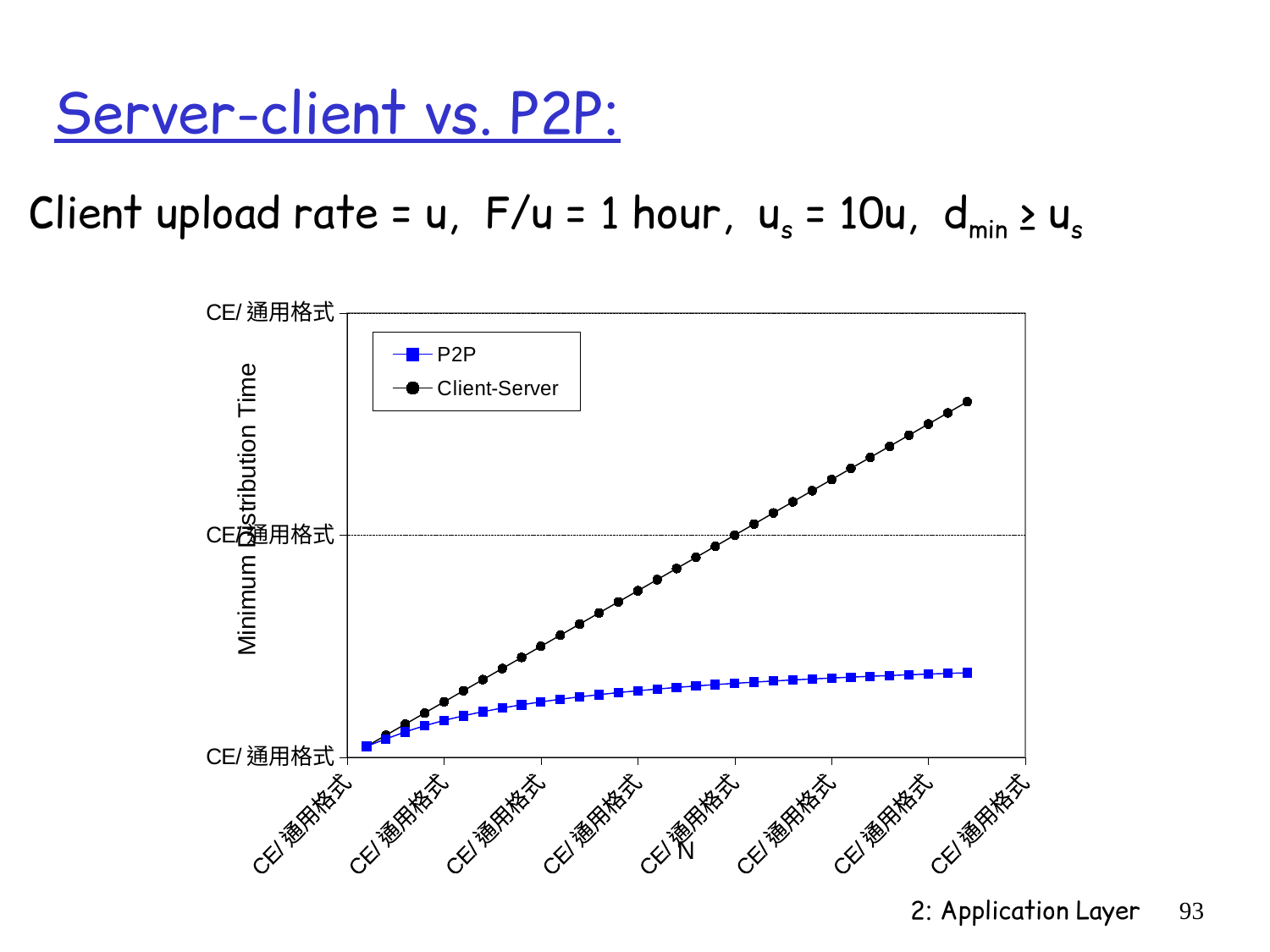

Server-client vs. P2P:
Client upload rate = u,  F/u = 1 hour,  us = 10u,  dmin ≥ us

### Chart

| Category | P2P | Client-Server |
|---|---|---|
2: Application Layer
93